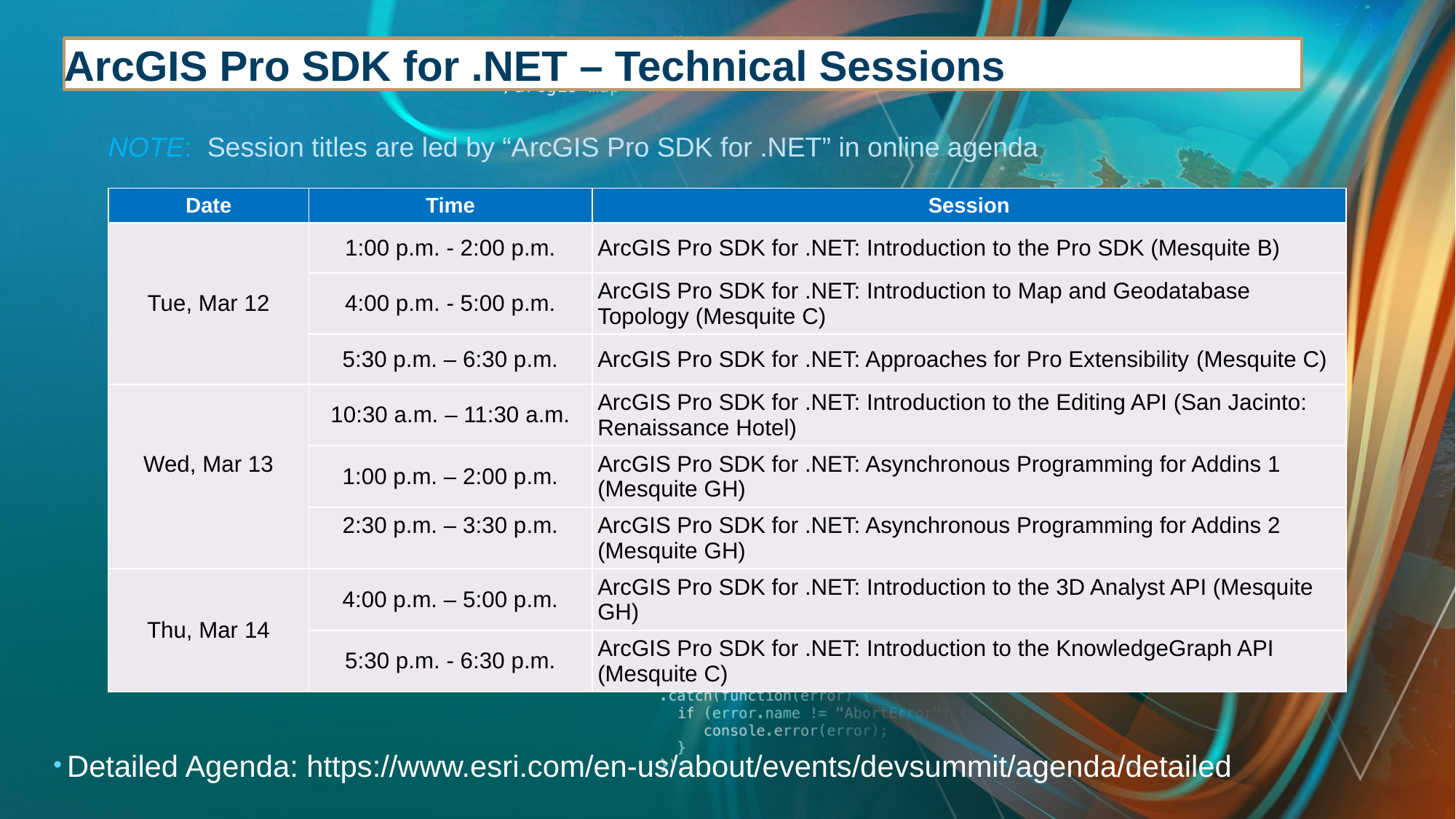

# ArcGIS Pro SDK for .NET – Technical Sessions
NOTE:  Session titles are led by “ArcGIS Pro SDK for .NET” in online agenda

| Date | Time | Session |
| --- | --- | --- |
| Tue, Mar 12 | 1:00 p.m. - 2:00 p.m. | ArcGIS Pro SDK for .NET: Introduction to the Pro SDK (Mesquite B) |
|  | 4:00 p.m. - 5:00 p.m. | ArcGIS Pro SDK for .NET: Introduction to Map and Geodatabase Topology (Mesquite C) |
|  | 5:30 p.m. – 6:30 p.m. | ArcGIS Pro SDK for .NET: Approaches for Pro Extensibility (Mesquite C) |
| Wed, Mar 13 | 10:30 a.m. – 11:30 a.m. | ArcGIS Pro SDK for .NET: Introduction to the Editing API (San Jacinto: Renaissance Hotel) |
| Wed, Mar 13 | 1:00 p.m. – 2:00 p.m. | ArcGIS Pro SDK for .NET: Asynchronous Programming for Addins 1 (Mesquite GH) |
|  | 2:30 p.m. – 3:30 p.m. | ArcGIS Pro SDK for .NET: Asynchronous Programming for Addins 2 (Mesquite GH) |
| Thu, Mar 14 | 4:00 p.m. – 5:00 p.m. | ArcGIS Pro SDK for .NET: Introduction to the 3D Analyst API (Mesquite GH) |
|  | 5:30 p.m. - 6:30 p.m. | ArcGIS Pro SDK for .NET: Introduction to the KnowledgeGraph API (Mesquite C) |
Detailed Agenda: https://www.esri.com/en-us/about/events/devsummit/agenda/detailed